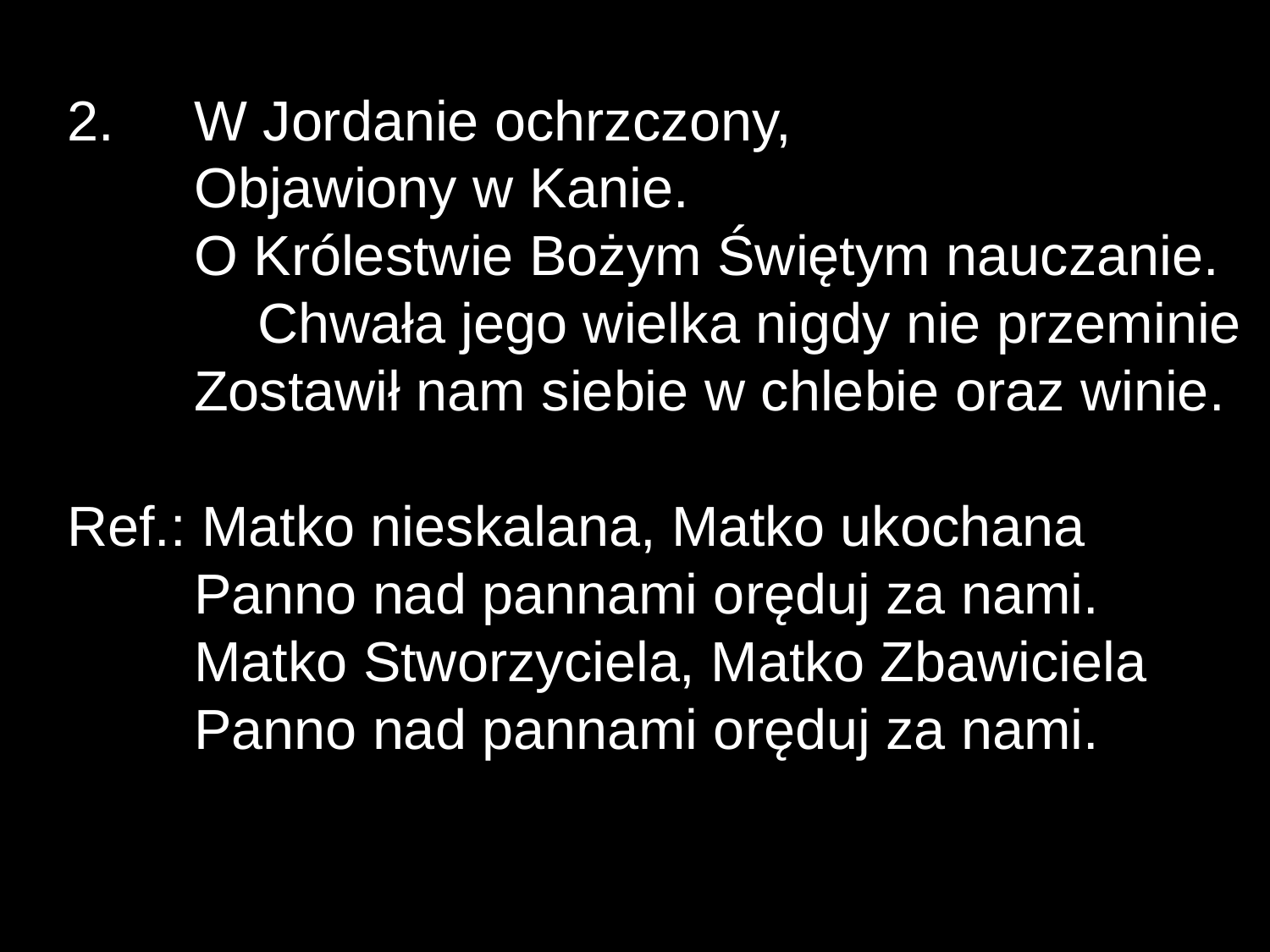

2. 	W Jordanie ochrzczony,
	Objawiony w Kanie.
	O Królestwie Bożym Świętym nauczanie.
	Chwała jego wielka nigdy nie przeminie
	Zostawił nam siebie w chlebie oraz winie.

Ref.: Matko nieskalana, Matko ukochana
	Panno nad pannami oręduj za nami.
	Matko Stworzyciela, Matko Zbawiciela
	Panno nad pannami oręduj za nami.